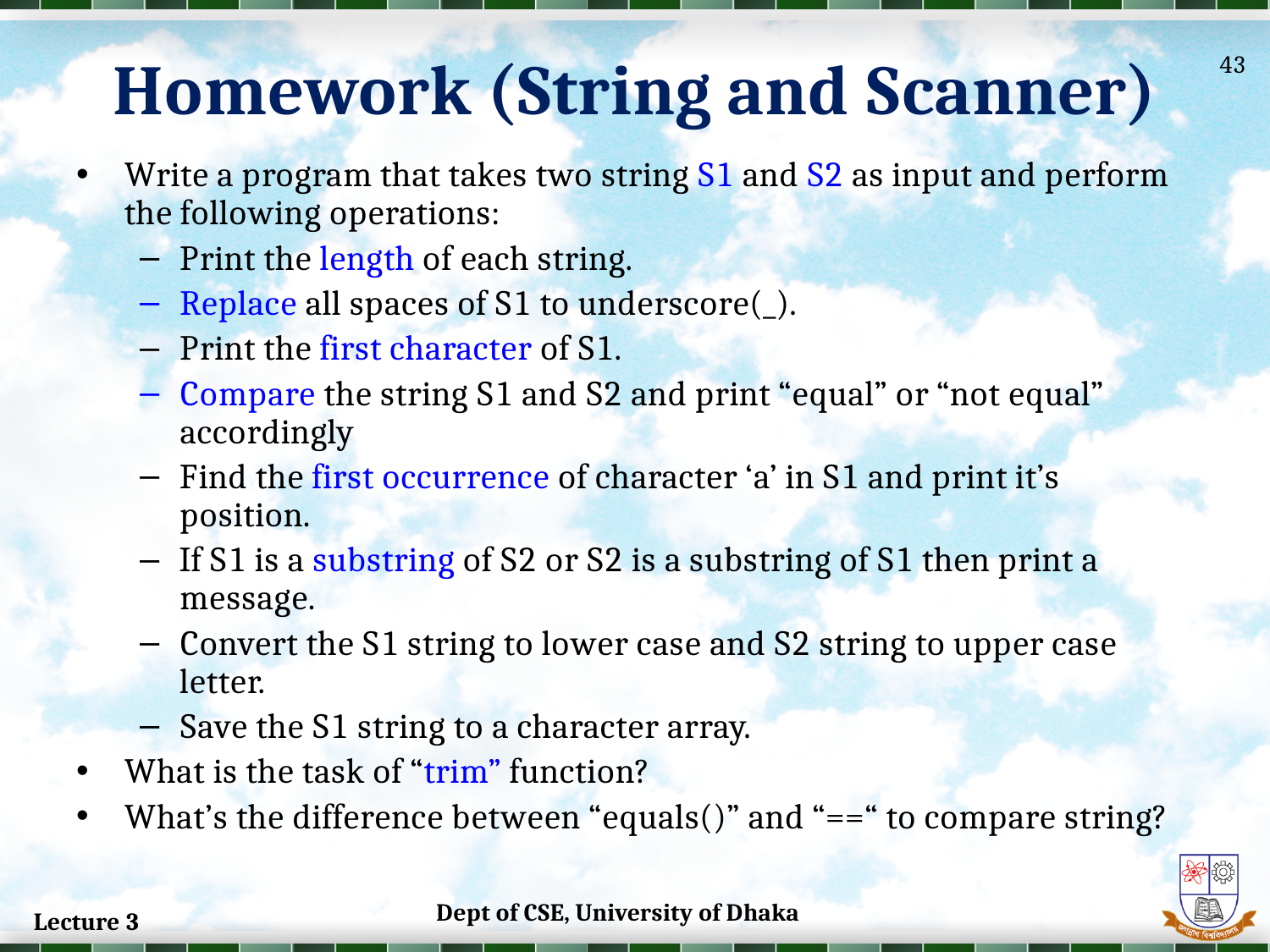

# Homework (String and Scanner)
43
Write a program that takes two string S1 and S2 as input and perform the following operations:
Print the length of each string.
Replace all spaces of S1 to underscore(_).
Print the first character of S1.
Compare the string S1 and S2 and print “equal” or “not equal” accordingly
Find the first occurrence of character ‘a’ in S1 and print it’s position.
If S1 is a substring of S2 or S2 is a substring of S1 then print a message.
Convert the S1 string to lower case and S2 string to upper case letter.
Save the S1 string to a character array.
What is the task of “trim” function?
What’s the difference between “equals()” and “==“ to compare string?
Dept of CSE, University of Dhaka